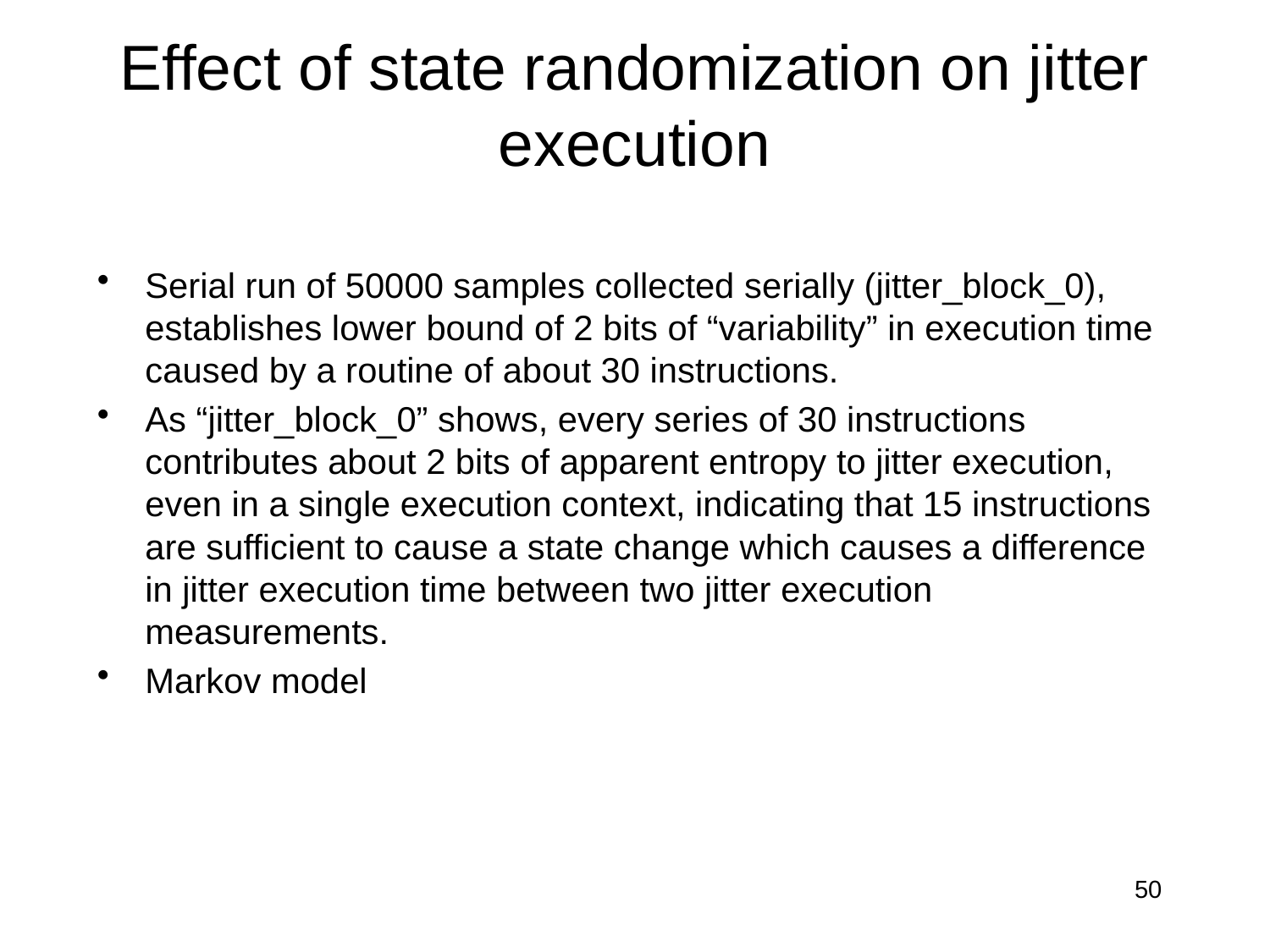

# Effect of state randomization on jitter execution
Serial run of 50000 samples collected serially (jitter_block_0), establishes lower bound of 2 bits of “variability” in execution time caused by a routine of about 30 instructions.
As “jitter_block_0” shows, every series of 30 instructions contributes about 2 bits of apparent entropy to jitter execution, even in a single execution context, indicating that 15 instructions are sufficient to cause a state change which causes a difference in jitter execution time between two jitter execution measurements.
Markov model

50